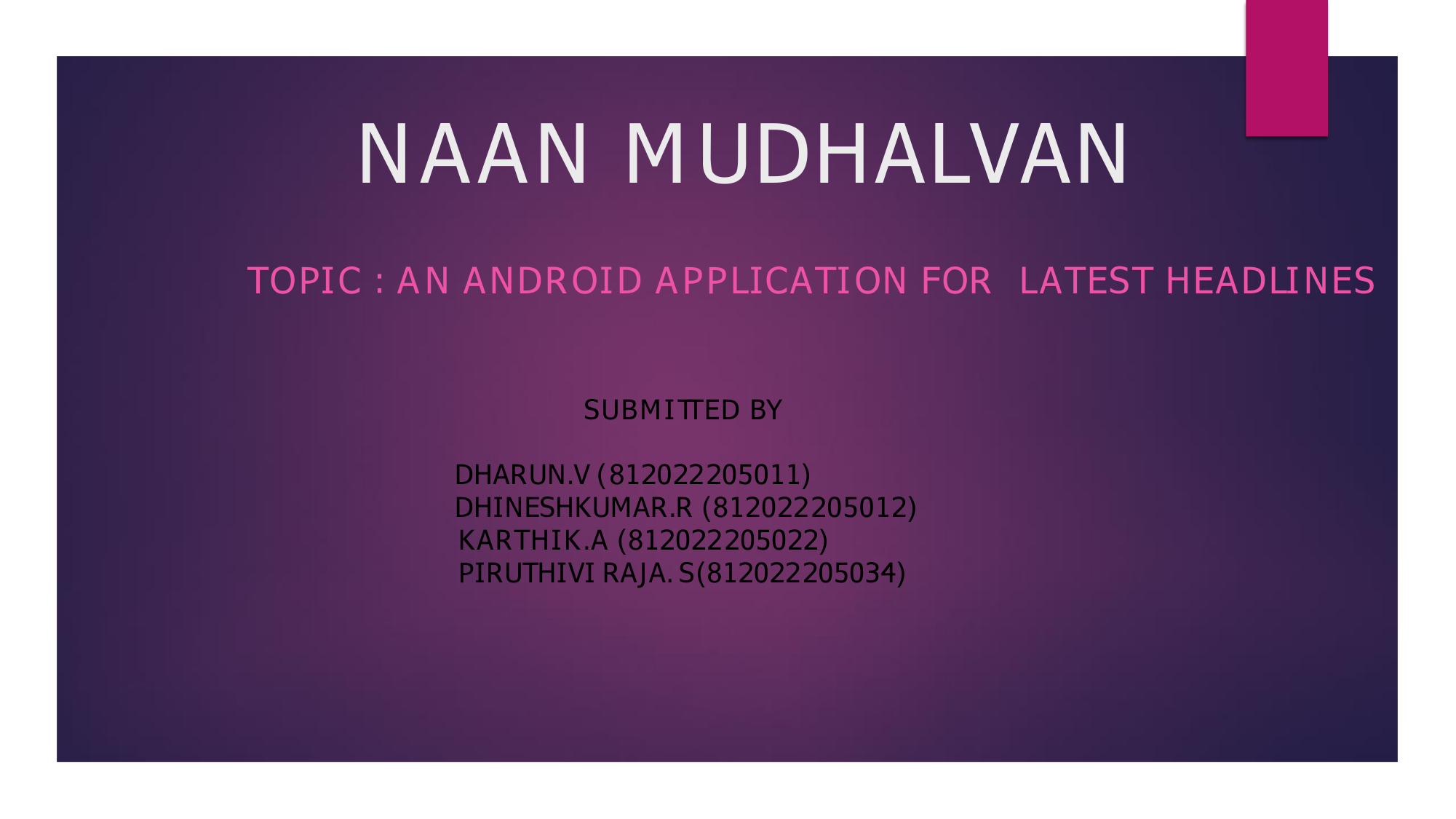

# NAAN MUDHALVAN
TOPIC : AN ANDROID APPLICATION FOR  LATEST HEADLINES

SUBMITTED BY

DHARUN.V (812022205011)
DHINESHKUMAR.R (812022205012)
  KARTHIK.A (812022205022)
  PIRUTHIVI RAJA. S(812022205034)